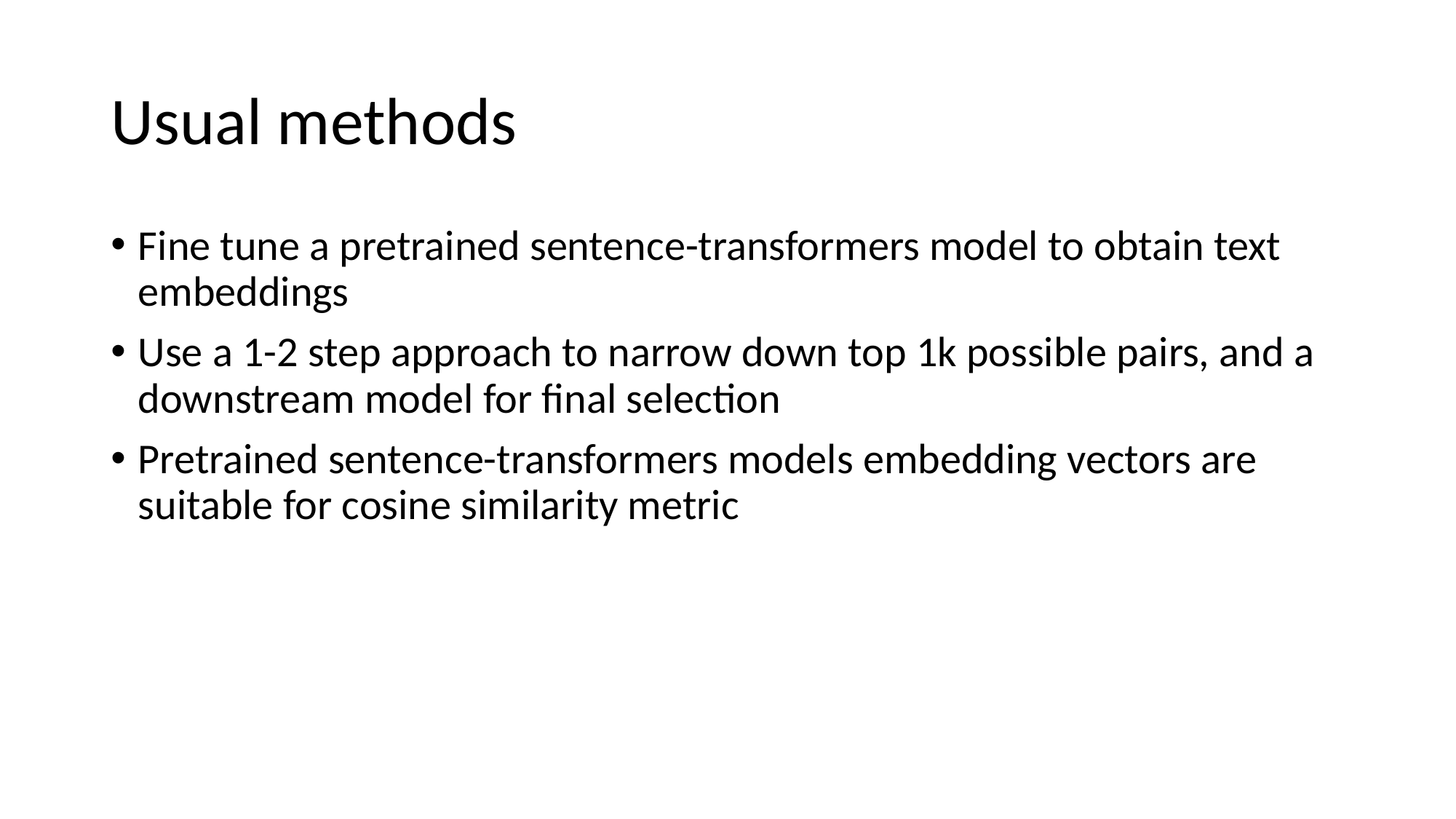

# Usual methods
Fine tune a pretrained sentence-transformers model to obtain text embeddings
Use a 1-2 step approach to narrow down top 1k possible pairs, and a downstream model for final selection
Pretrained sentence-transformers models embedding vectors are suitable for cosine similarity metric